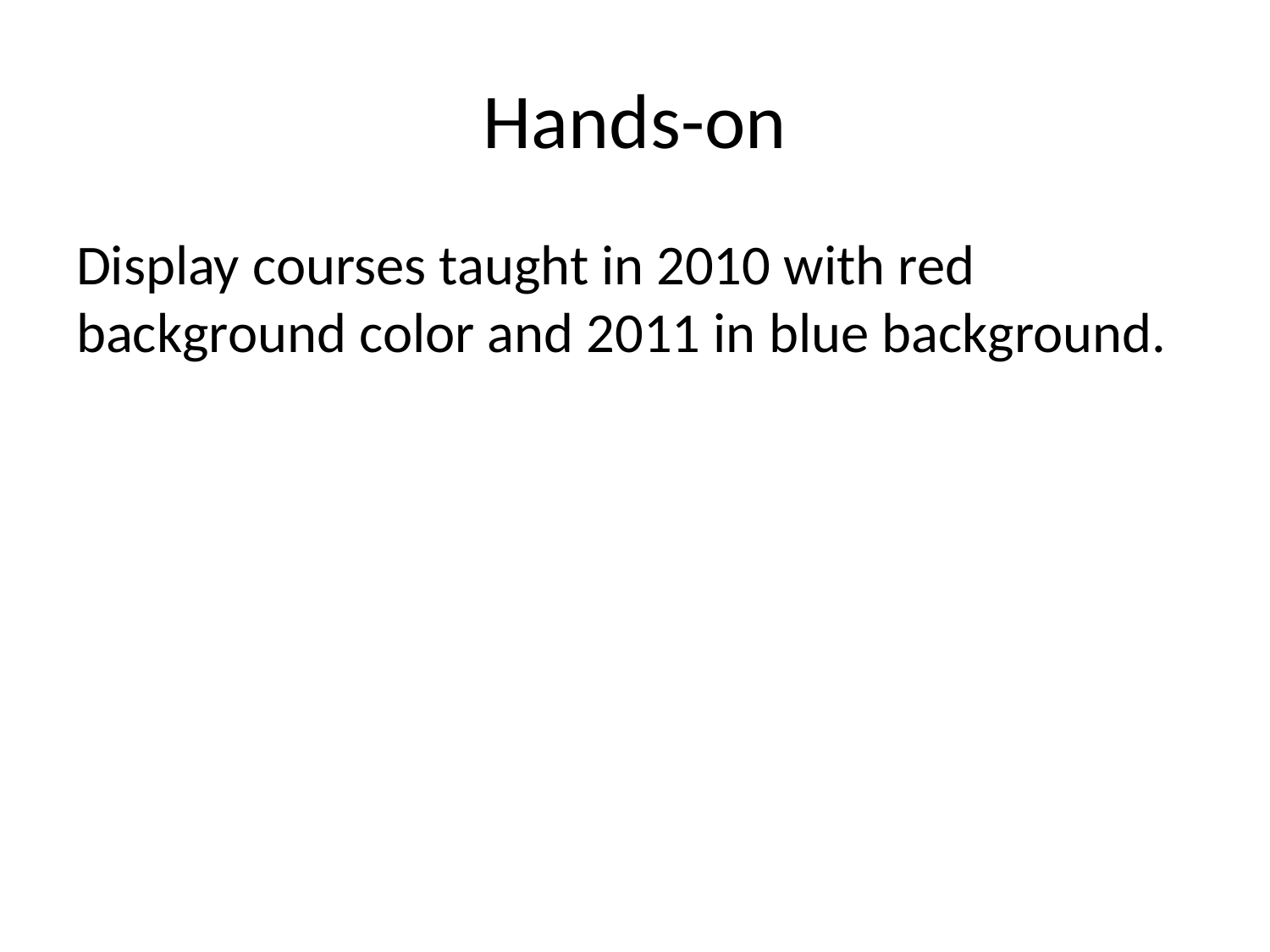

# Hands-on
Display courses taught in 2010 with red background color and 2011 in blue background.